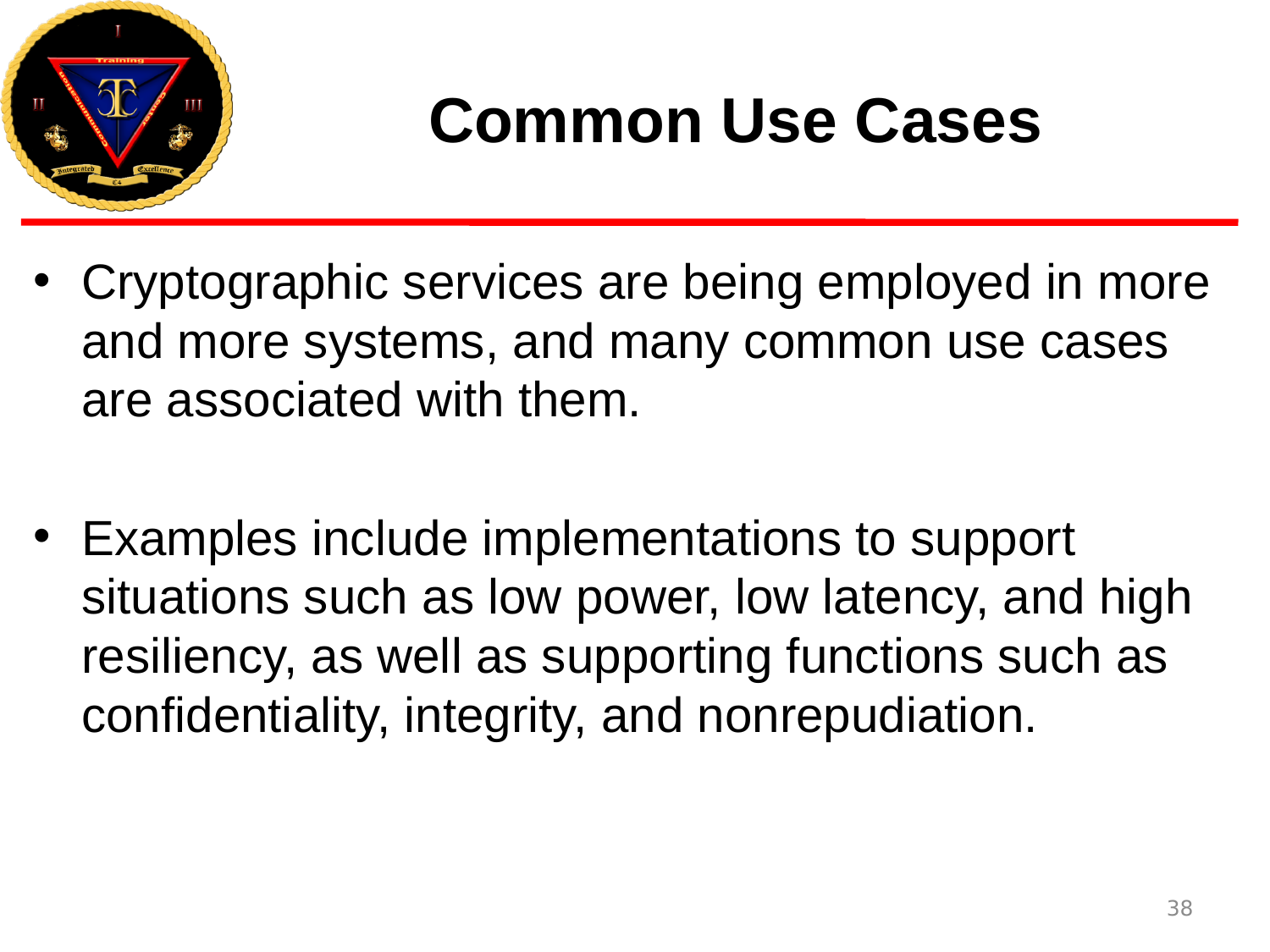

# Common Use Cases
Cryptographic services are being employed in more and more systems, and many common use cases are associated with them.

Examples include implementations to support situations such as low power, low latency, and high resiliency, as well as supporting functions such as confidentiality, integrity, and nonrepudiation.
38